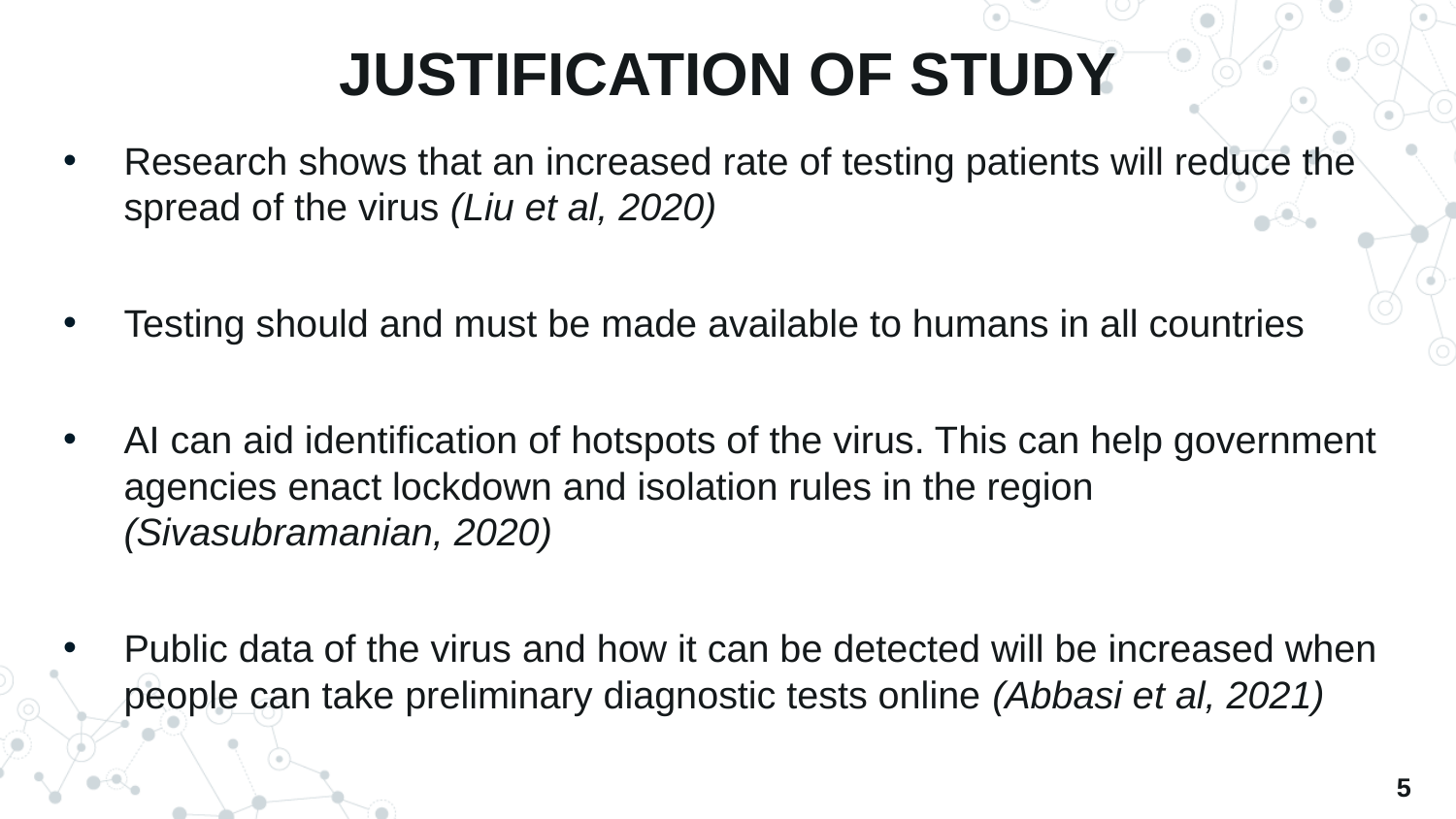

JUSTIFICATION OF STUDY
Research shows that an increased rate of testing patients will reduce the spread of the virus (Liu et al, 2020)

Testing should and must be made available to humans in all countries

AI can aid identification of hotspots of the virus. This can help government agencies enact lockdown and isolation rules in the region
(Sivasubramanian, 2020)

Public data of the virus and how it can be detected will be increased when people can take preliminary diagnostic tests online (Abbasi et al, 2021)
5